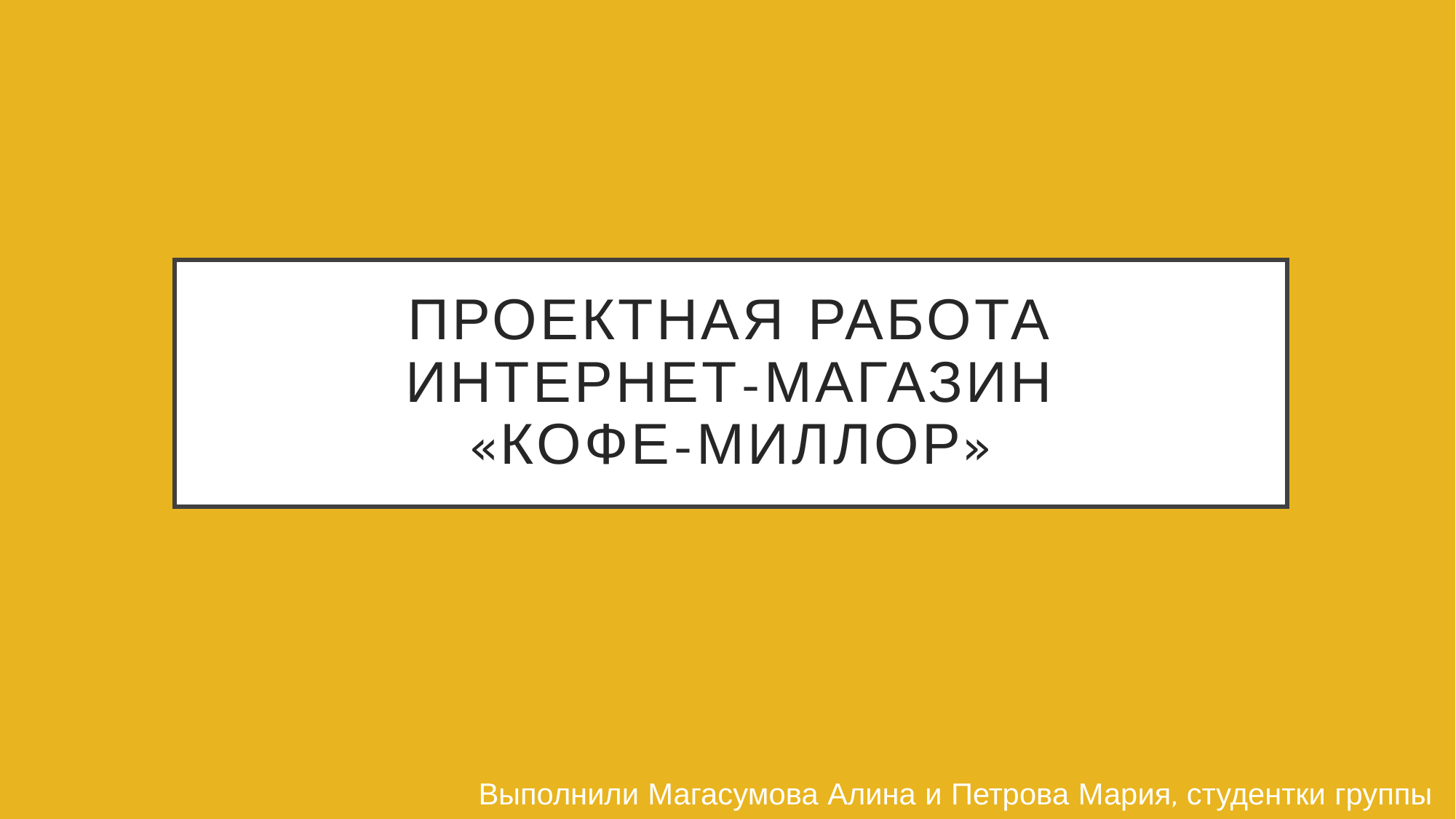

# Проектная работа Интернет-магазин «Кофе-миллор»
Выполнили Магасумова Алина и Петрова Мария, студентки группы 2Р2.20